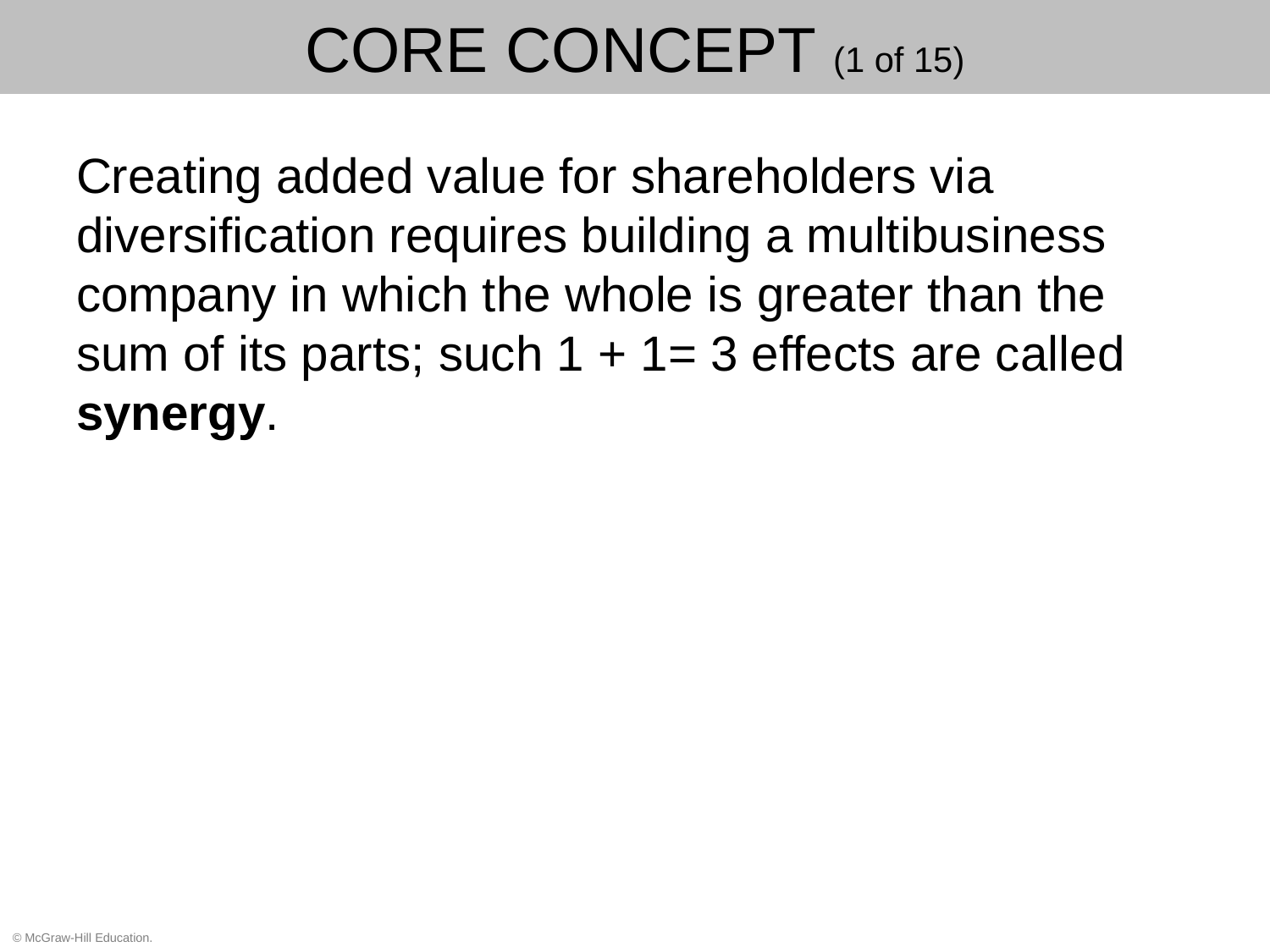

# Core Concept (1 of 15)
Creating added value for shareholders via diversification requires building a multibusiness company in which the whole is greater than the sum of its parts; such 1 + 1= 3 effects are called synergy.